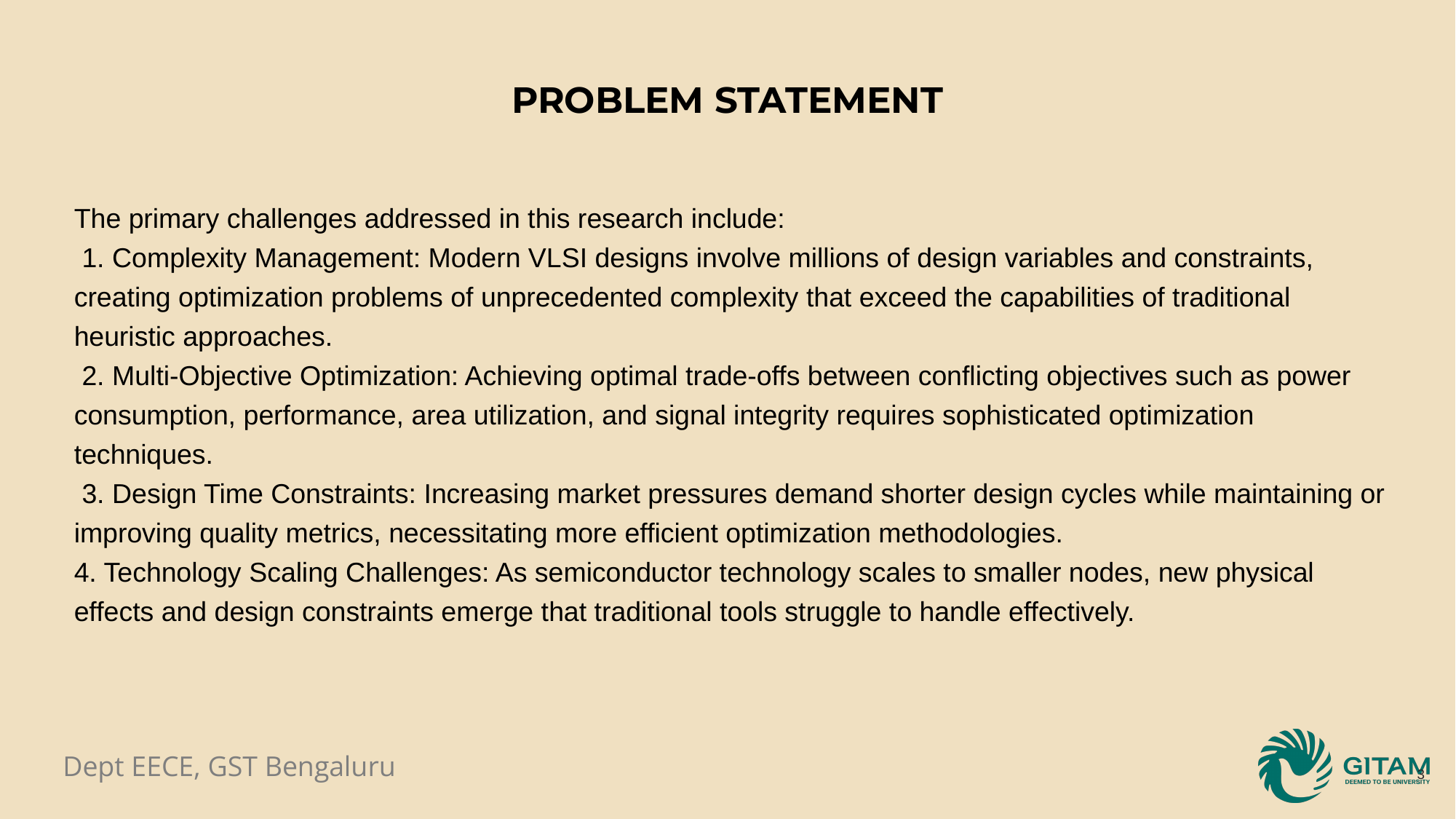

# PROBLEM STATEMENT
The primary challenges addressed in this research include:
 1. Complexity Management: Modern VLSI designs involve millions of design variables and constraints,  creating optimization problems of unprecedented complexity that exceed the capabilities of traditional heuristic approaches.
 2. Multi-Objective Optimization: Achieving optimal trade-offs between conflicting objectives such as power consumption, performance, area utilization, and signal integrity requires sophisticated optimization techniques.
 3. Design Time Constraints: Increasing market pressures demand shorter design cycles while maintaining or improving quality metrics, necessitating more efficient optimization methodologies.
4. Technology Scaling Challenges: As semiconductor technology scales to smaller nodes, new physical effects and design constraints emerge that traditional tools struggle to handle effectively.

3